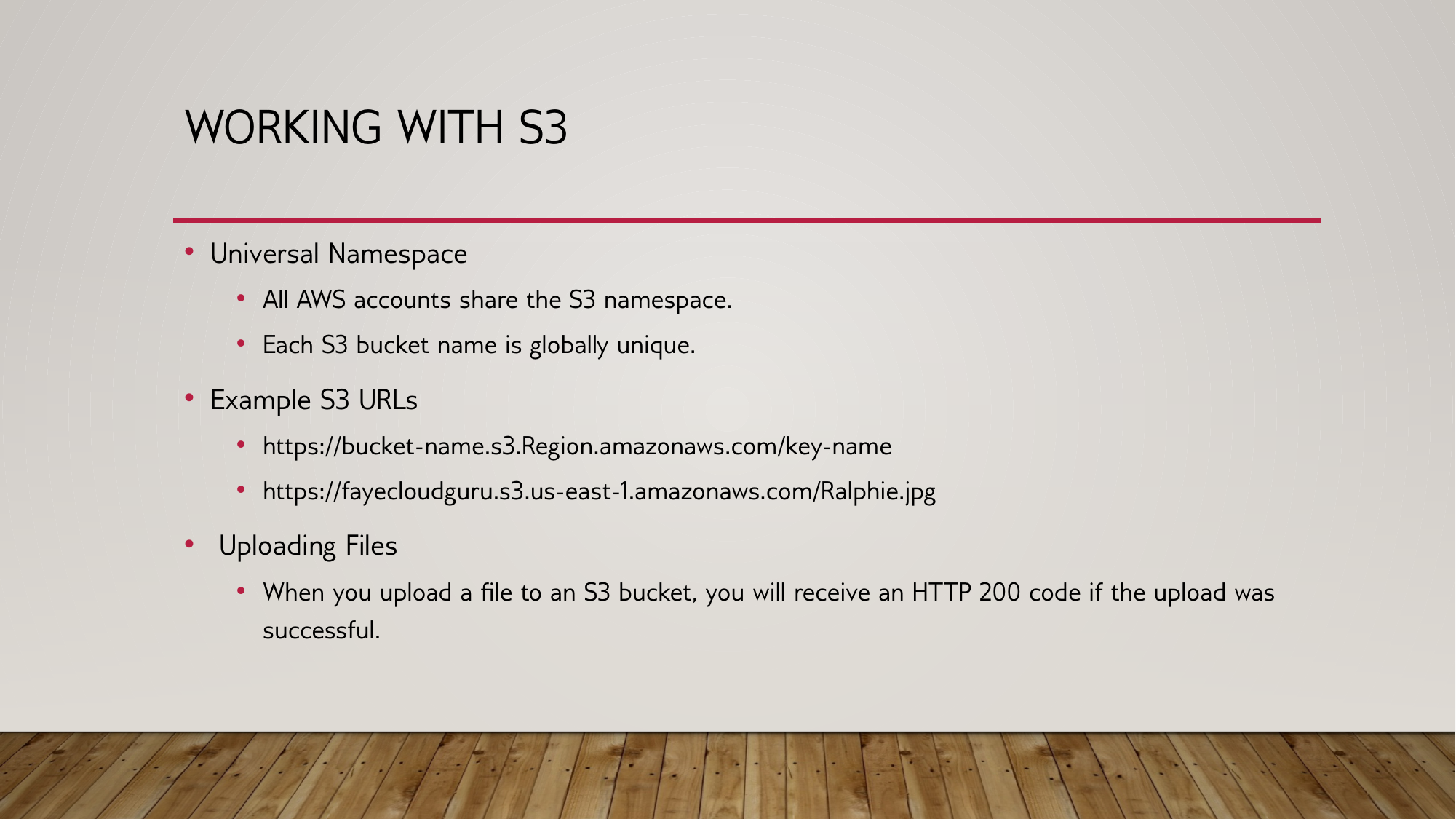

# Working with S3
Universal Namespace
All AWS accounts share the S3 namespace.
Each S3 bucket name is globally unique.
Example S3 URLs
https://bucket-name.s3.Region.amazonaws.com/key-name
https://fayecloudguru.s3.us-east-1.amazonaws.com/Ralphie.jpg
 Uploading Files
When you upload a file to an S3 bucket, you will receive an HTTP 200 code if the upload was successful.